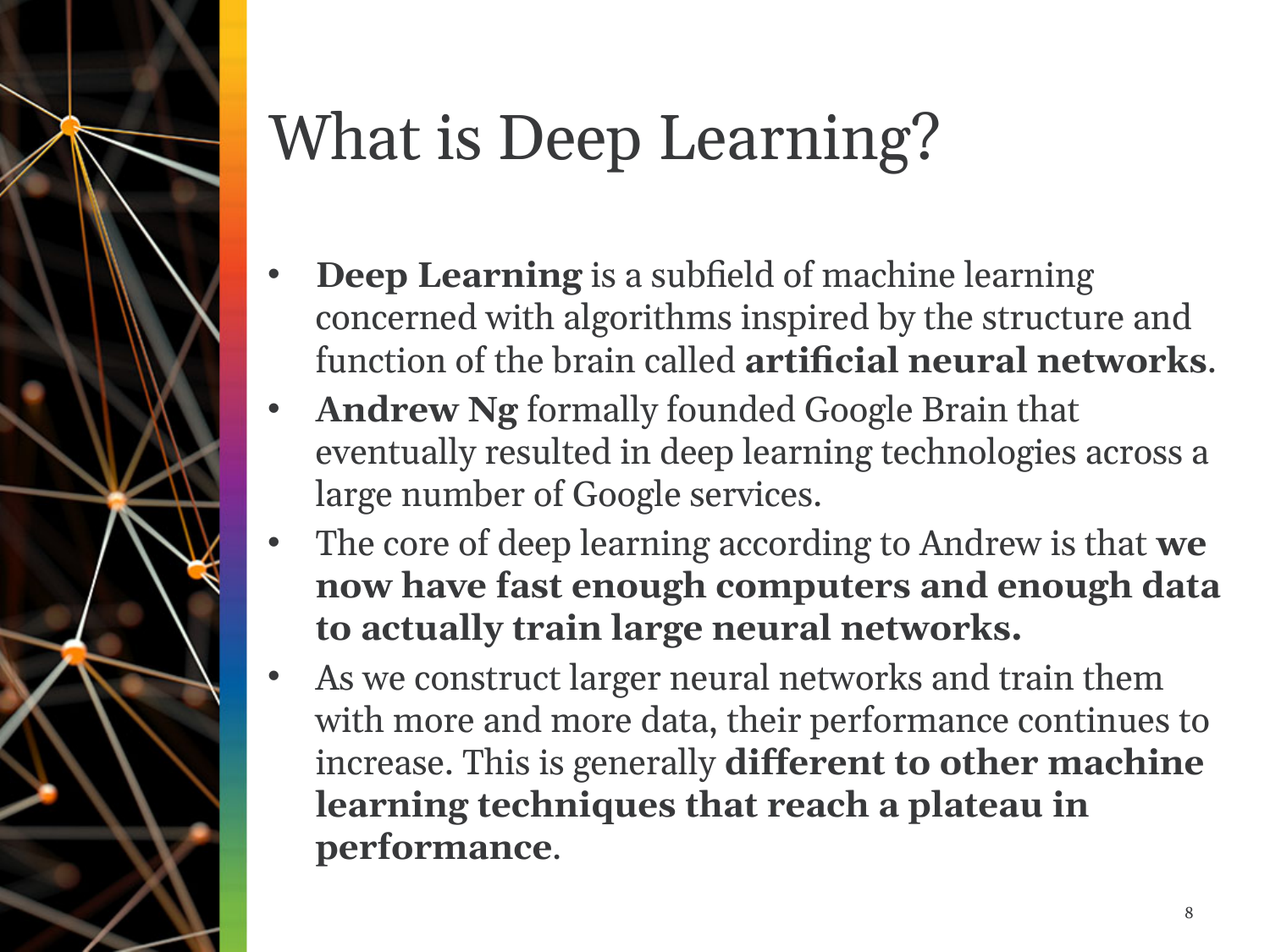

# What is Deep Learning?
Deep Learning is a subfield of machine learning concerned with algorithms inspired by the structure and function of the brain called artificial neural networks.
Andrew Ng formally founded Google Brain that eventually resulted in deep learning technologies across a large number of Google services.
The core of deep learning according to Andrew is that we now have fast enough computers and enough data to actually train large neural networks.
As we construct larger neural networks and train them with more and more data, their performance continues to increase. This is generally different to other machine learning techniques that reach a plateau in performance.

8